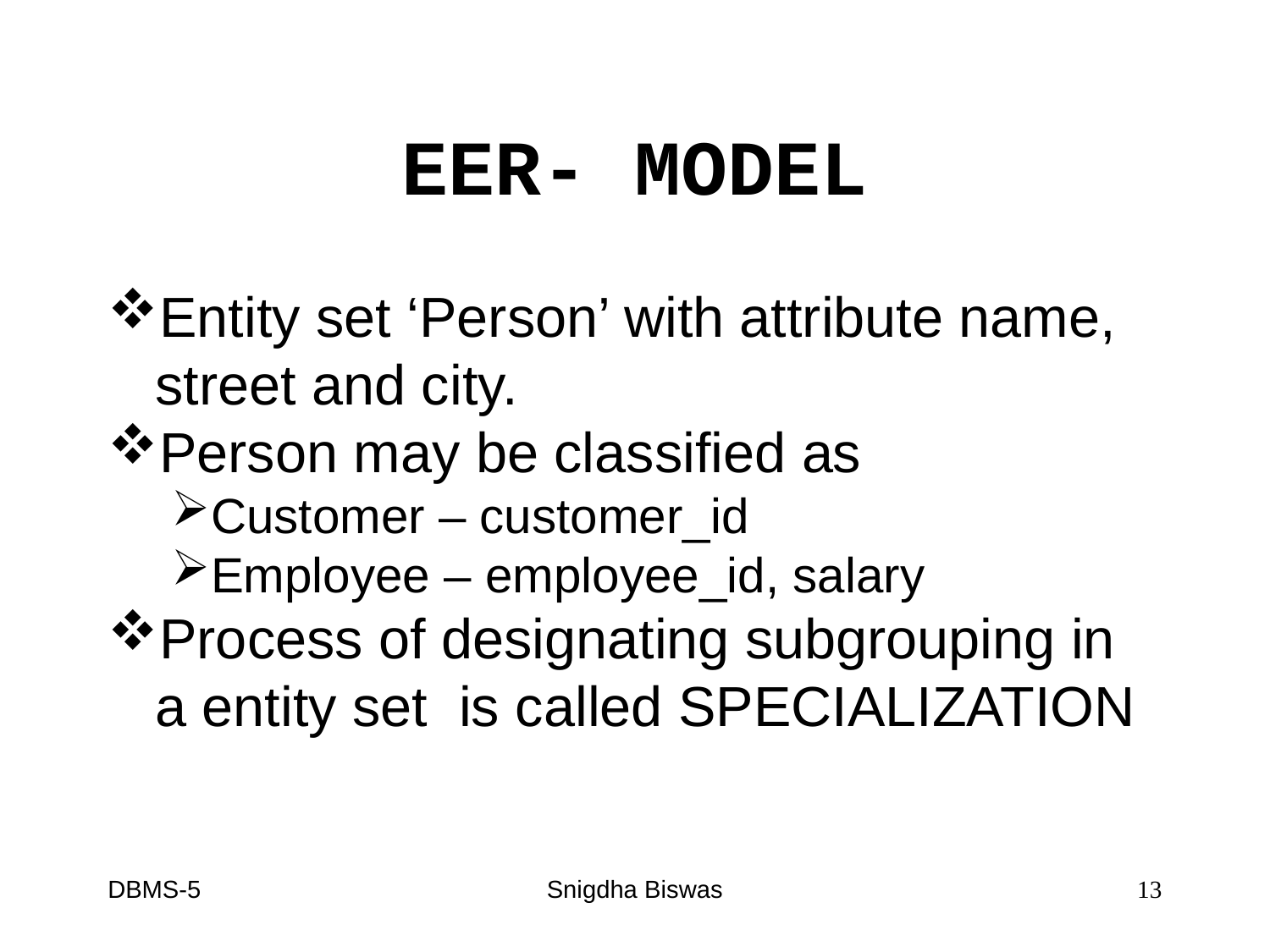

EER- MODEL
Entity set ‘Person’ with attribute name, street and city.
Person may be classified as
Customer – customer_id
Employee – employee_id, salary
Process of designating subgrouping in a entity set  is called SPECIALIZATION

DBMS-5
Snigdha Biswas
13